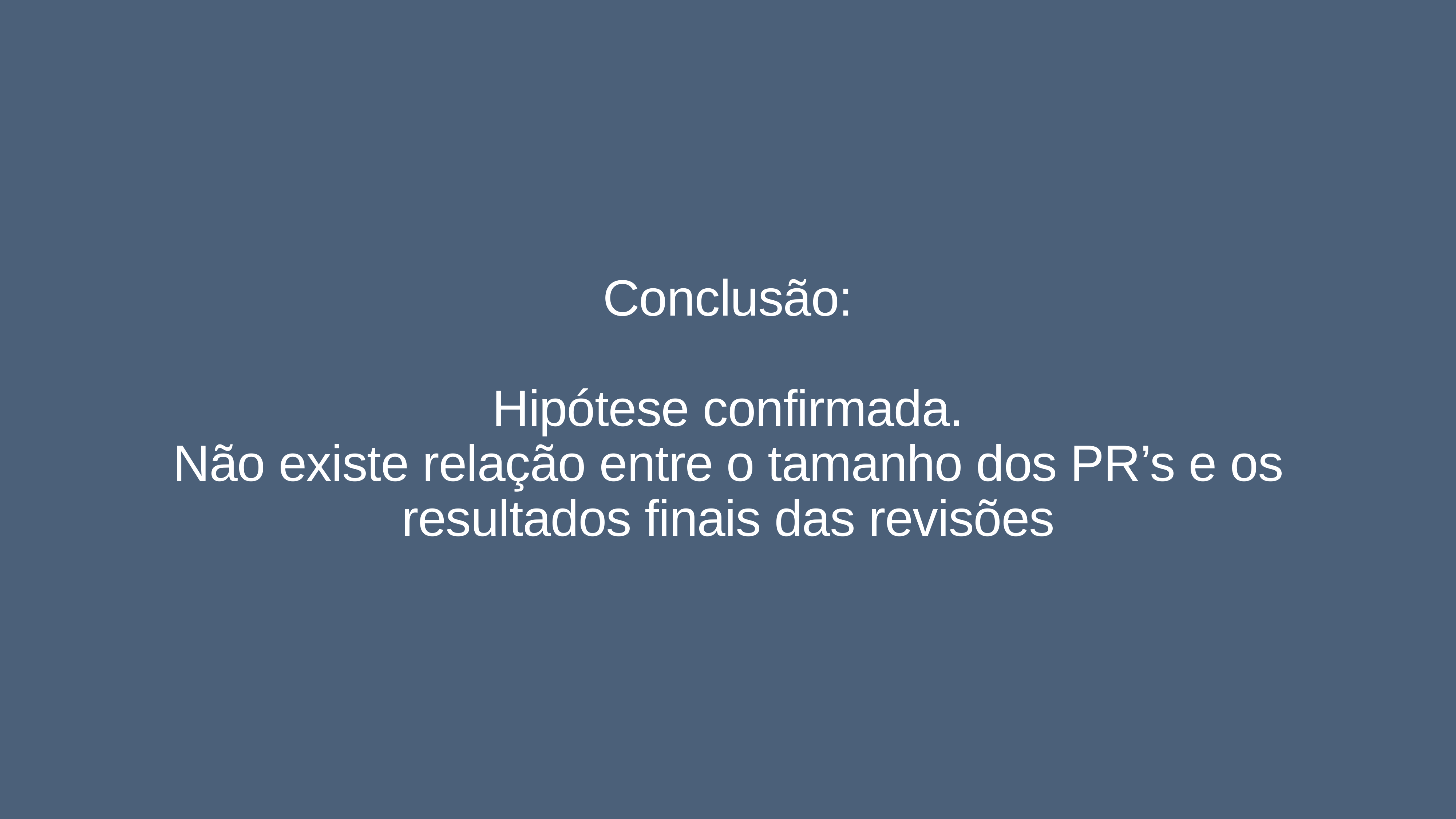

Conclusão:

Hipótese confirmada.
Não existe relação entre o tamanho dos PR’s e os resultados finais das revisões